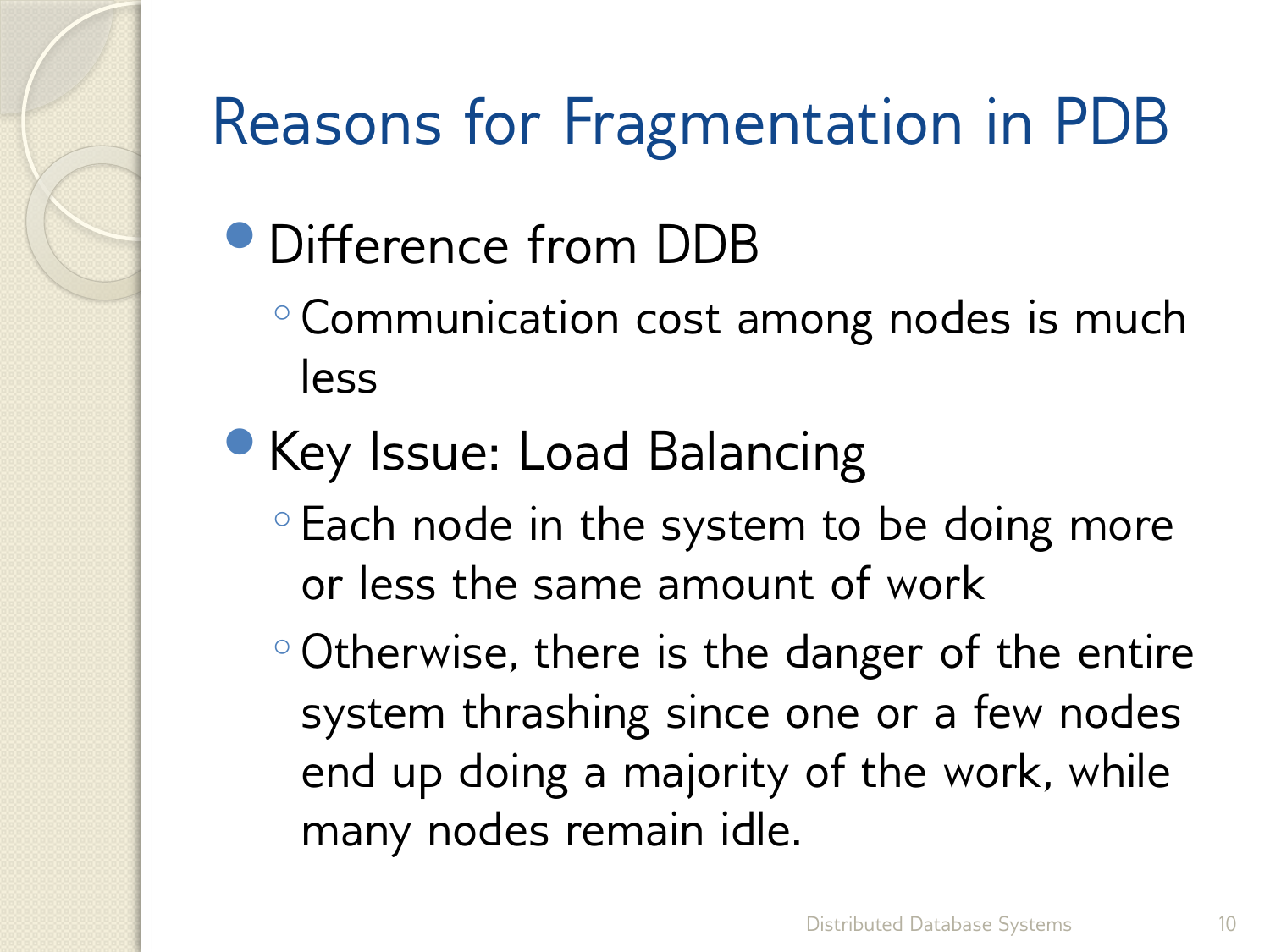

# Reasons for Fragmentation in PDB
Difference from DDB
Communication cost among nodes is much less
Key Issue: Load Balancing
Each node in the system to be doing more or less the same amount of work
Otherwise, there is the danger of the entire system thrashing since one or a few nodes end up doing a majority of the work, while many nodes remain idle.
Distributed Database Systems
10